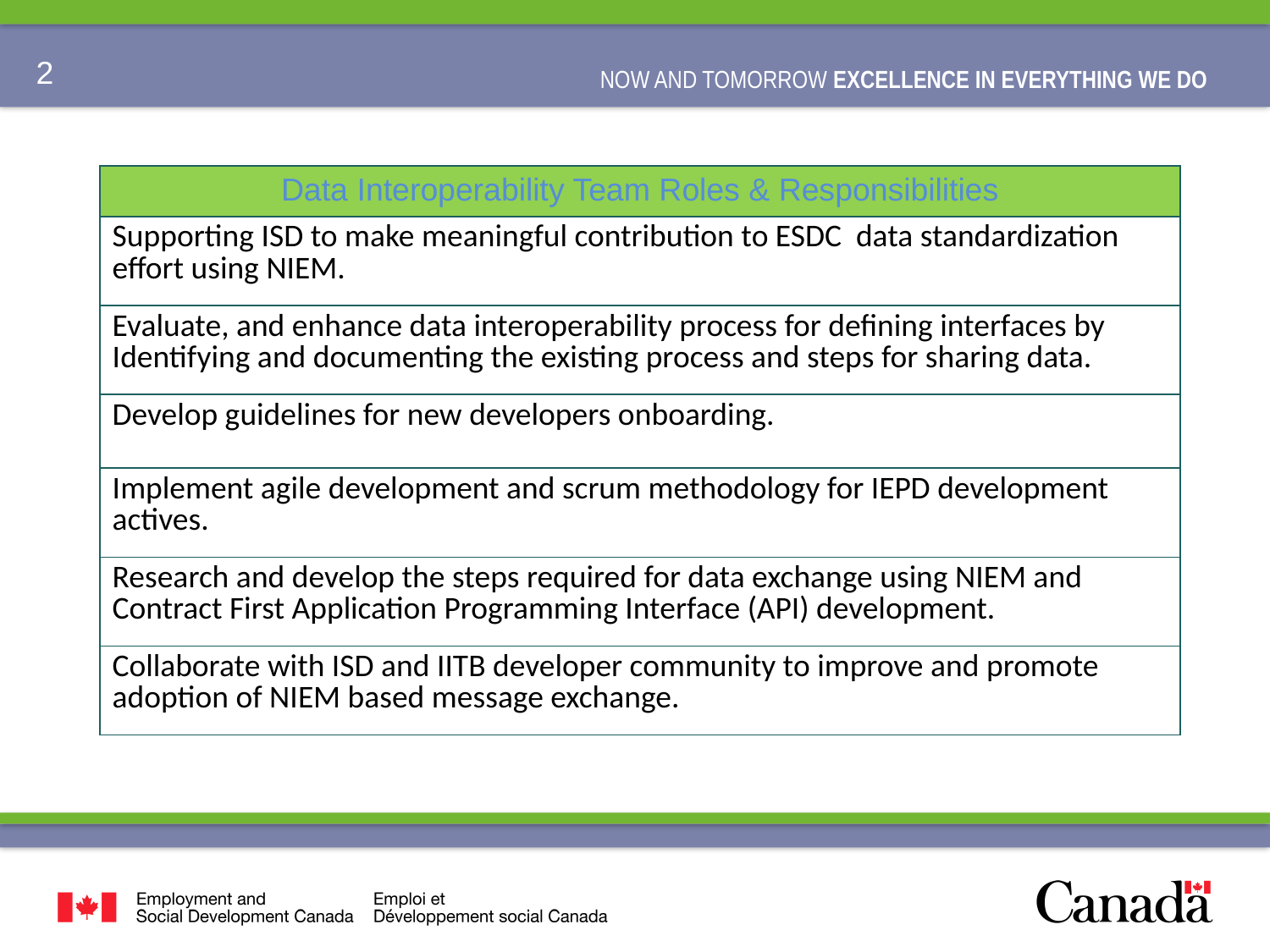

| Data Interoperability Team Roles & Responsibilities |
| --- |
| Supporting ISD to make meaningful contribution to ESDC data standardization effort using NIEM. |
| Evaluate, and enhance data interoperability process for defining interfaces by Identifying and documenting the existing process and steps for sharing data. |
| Develop guidelines for new developers onboarding. |
| Implement agile development and scrum methodology for IEPD development actives. |
| Research and develop the steps required for data exchange using NIEM and Contract First Application Programming Interface (API) development. |
| Collaborate with ISD and IITB developer community to improve and promote adoption of NIEM based message exchange. |